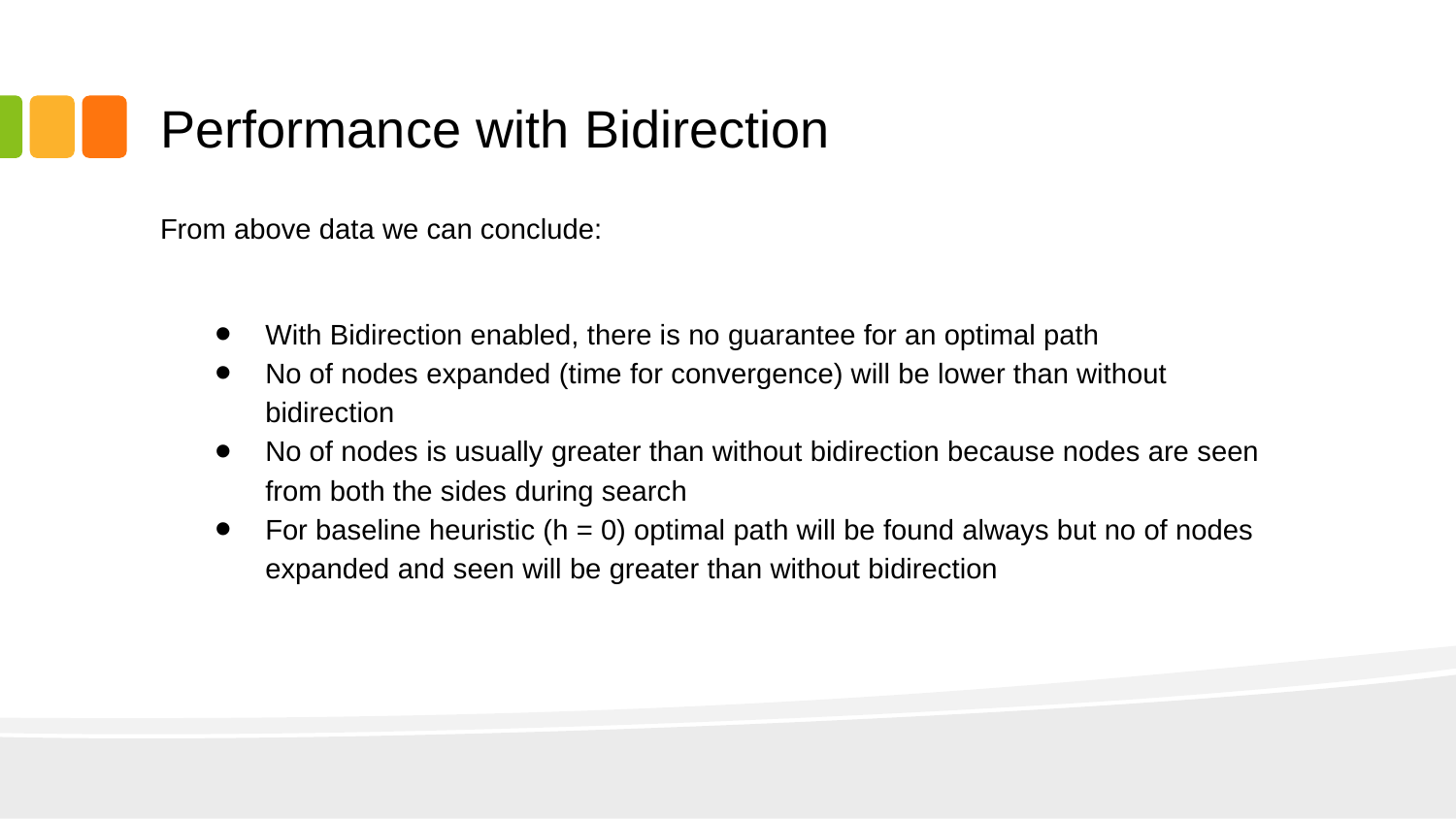

# Performance with Bidirection​
From above data we can conclude:​

With Bidirection enabled, there is no guarantee for an optimal path​
No of nodes expanded (time for convergence) will be lower than without bidirection​
No of nodes is usually greater than without bidirection because nodes are seen from both the sides during search​
For baseline heuristic (h = 0) optimal path will be found always but no of nodes expanded and seen will be greater than without bidirection​

​